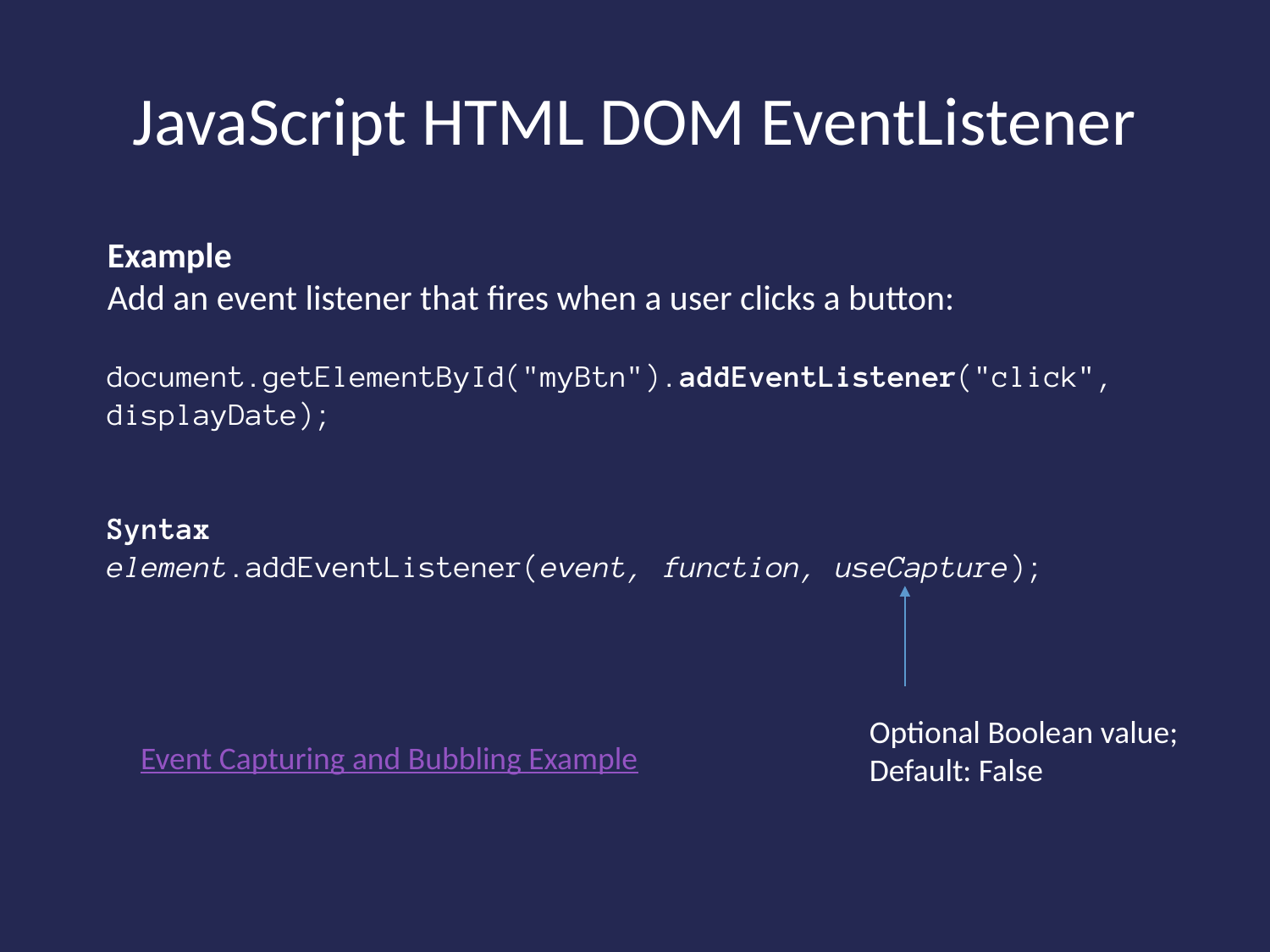

# JavaScript HTML DOM EventListener
Example
Add an event listener that fires when a user clicks a button:

document.getElementById("myBtn").addEventListener("click", displayDate);

Syntax
element.addEventListener(event, function, useCapture);

Optional Boolean value;
Default: False
Event Capturing and Bubbling Example